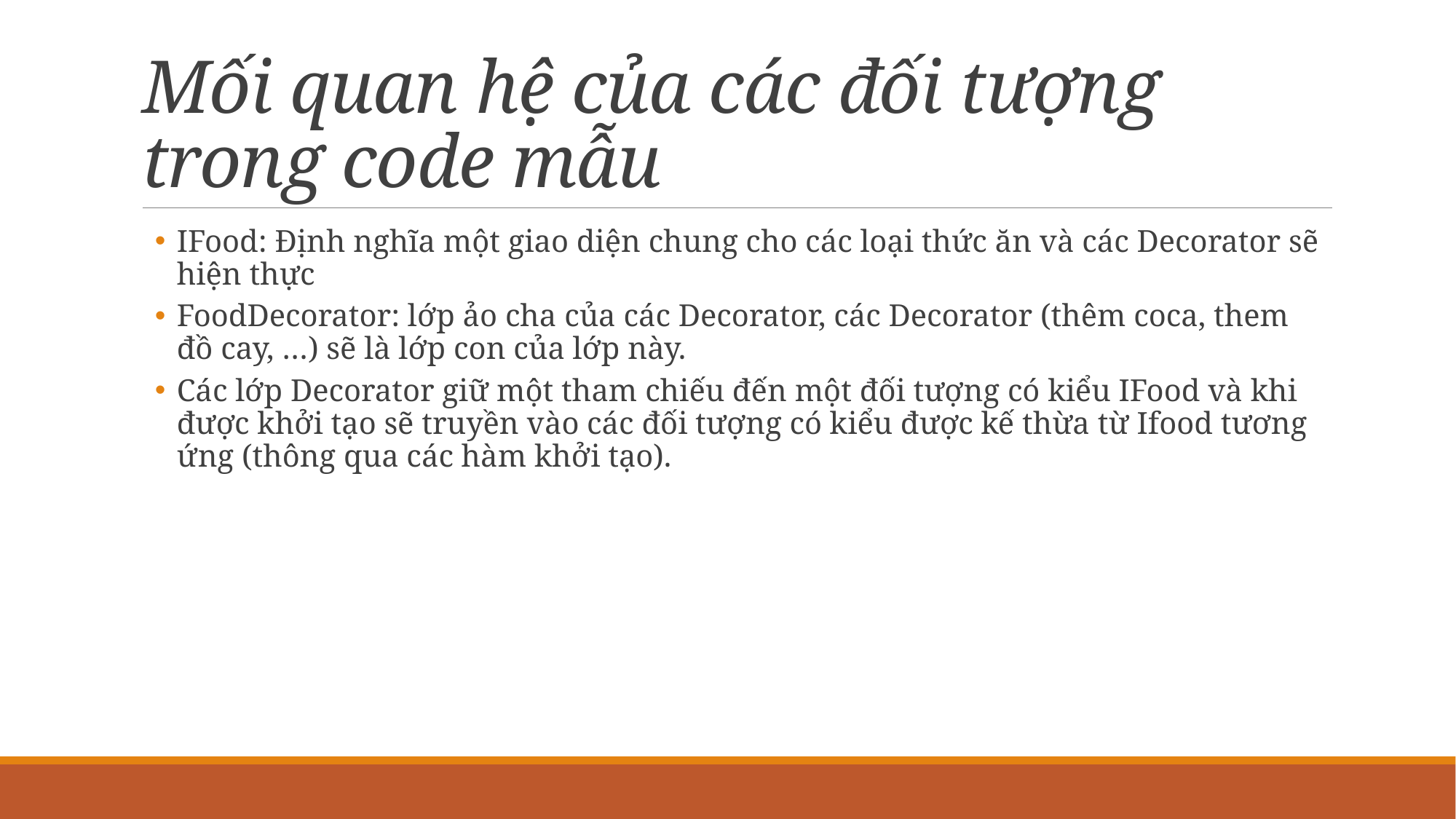

# Mối quan hệ của các đối tượng trong code mẫu
IFood: Định nghĩa một giao diện chung cho các loại thức ăn và các Decorator sẽ hiện thực
FoodDecorator: lớp ảo cha của các Decorator, các Decorator (thêm coca, them đồ cay, …) sẽ là lớp con của lớp này.
Các lớp Decorator giữ một tham chiếu đến một đối tượng có kiểu IFood và khi được khởi tạo sẽ truyền vào các đối tượng có kiểu được kế thừa từ Ifood tương ứng (thông qua các hàm khởi tạo).